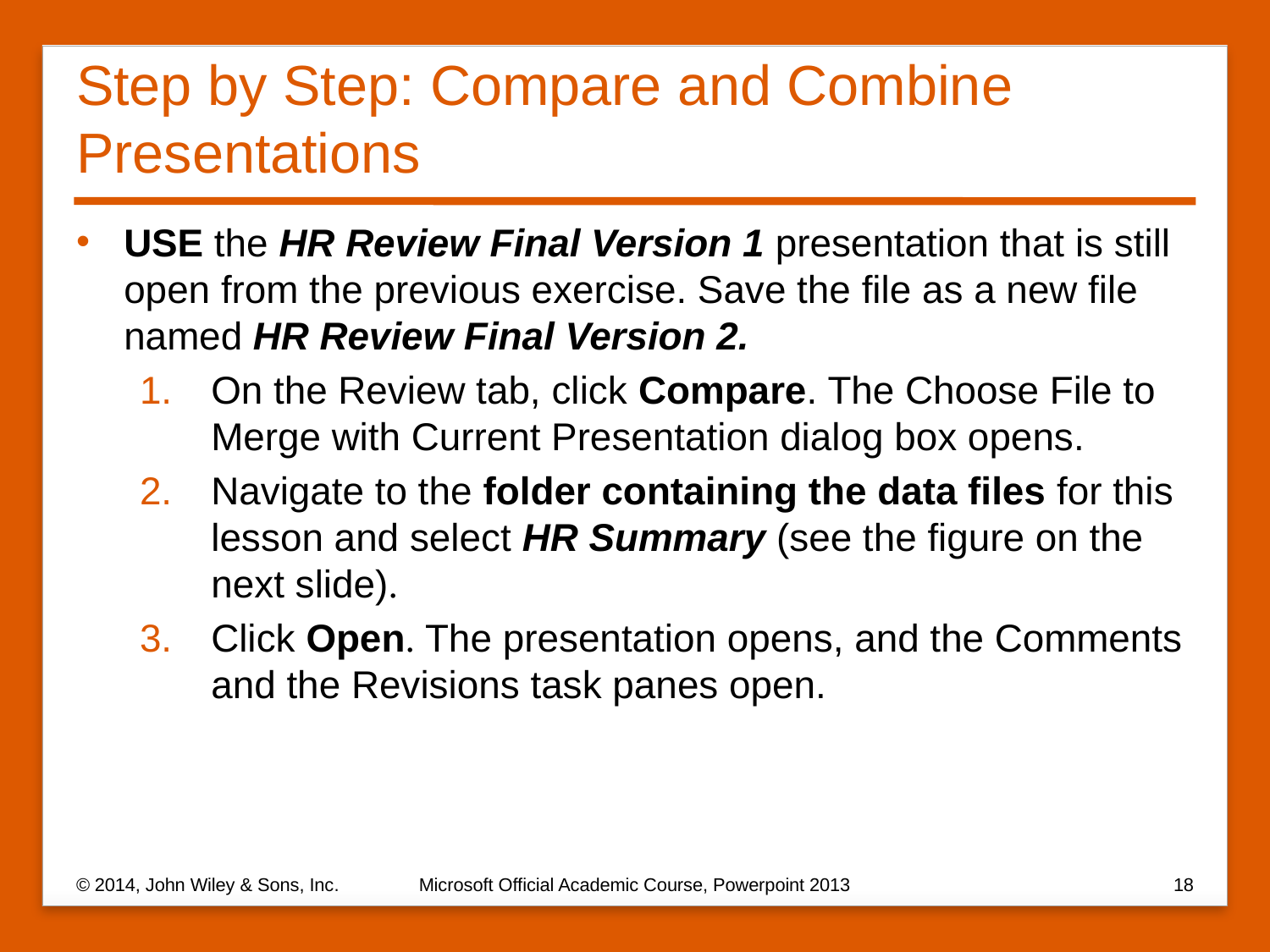

# Step by Step: Compare and Combine Presentations
USE the HR Review Final Version 1 presentation that is still open from the previous exercise. Save the file as a new file named HR Review Final Version 2.
On the Review tab, click Compare. The Choose File to Merge with Current Presentation dialog box opens.
Navigate to the folder containing the data files for this lesson and select HR Summary (see the figure on the next slide).
Click Open. The presentation opens, and the Comments and the Revisions task panes open.

© 2014, John Wiley & Sons, Inc.
Microsoft Official Academic Course, Powerpoint 2013
18